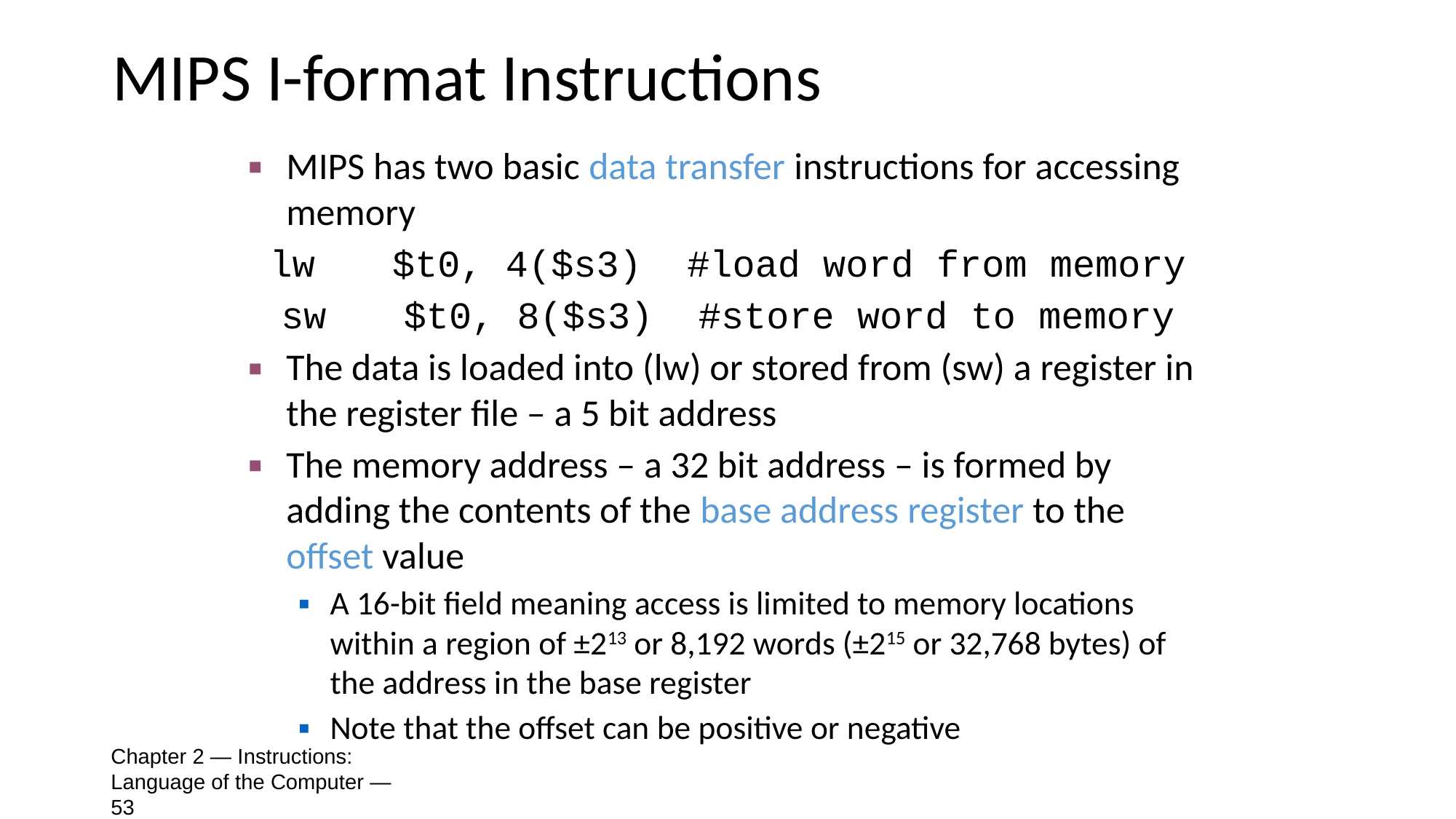

# MIPS I-format Instructions
MIPS has two basic data transfer instructions for accessing memory
lw	$t0, 4($s3)  #load word from memory
sw	$t0, 8($s3)  #store word to memory
The data is loaded into (lw) or stored from (sw) a register in the register file – a 5 bit address
The memory address – a 32 bit address – is formed by adding the contents of the base address register to the offset value
A 16-bit field meaning access is limited to memory locations within a region of ±213 or 8,192 words (±215 or 32,768 bytes) of the address in the base register
Note that the offset can be positive or negative
Chapter 2 — Instructions: Language of the Computer — 53